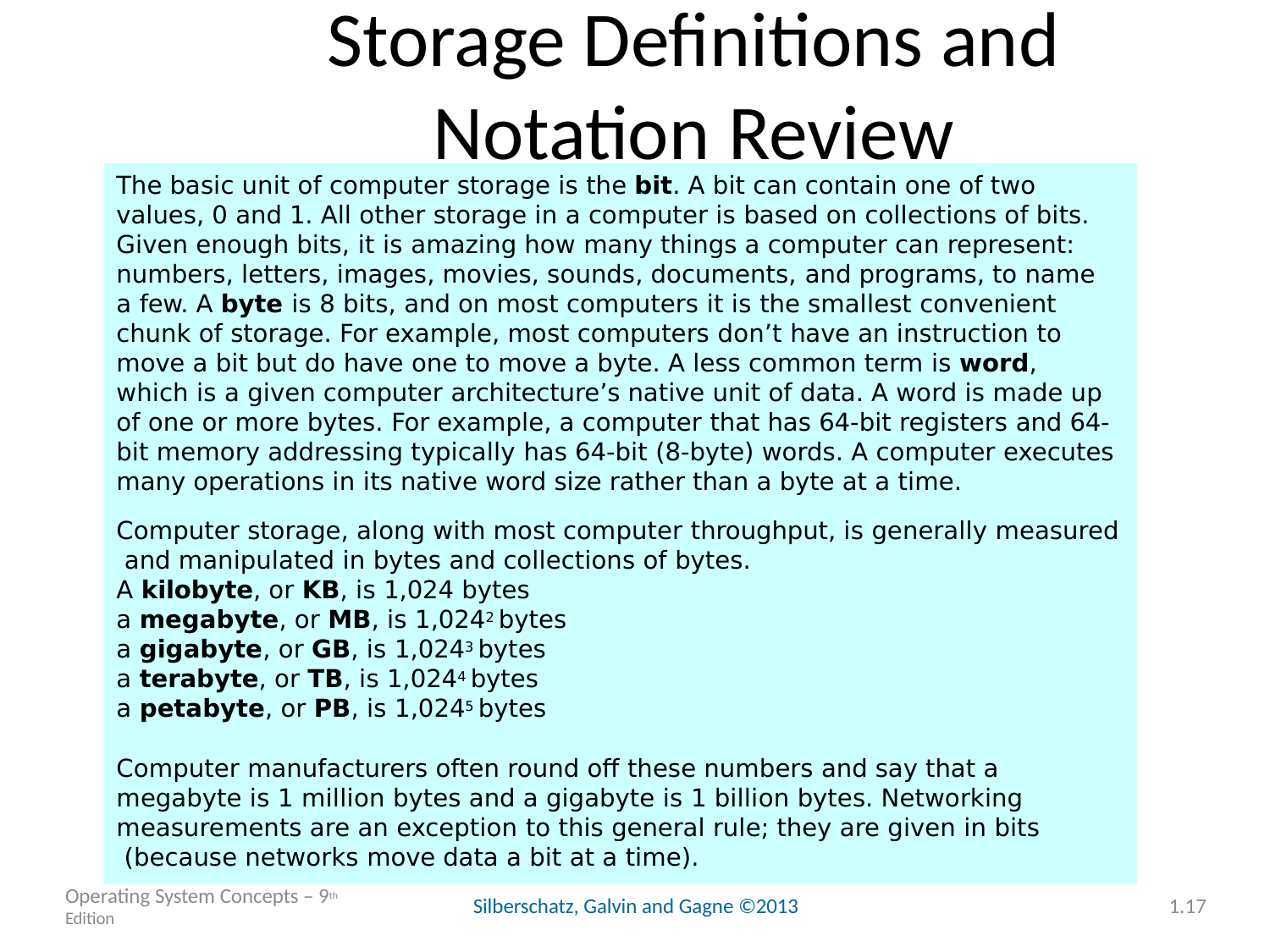

# Storage Definitions and Notation Review

The basic unit of computer storage is the bit. A bit can contain one of two  values, 0 and 1. All other storage in a computer is based on collections of bits.  Given enough bits, it is amazing how many things a computer can represent:  numbers, letters, images, movies, sounds, documents, and programs, to name  a few. A byte is 8 bits, and on most computers it is the smallest convenient  chunk of storage. For example, most computers don’t have an instruction to  move a bit but do have one to move a byte. A less common term is word,  which is a given computer architecture’s native unit of data. A word is made up  of one or more bytes. For example, a computer that has 64-bit registers and 64-  bit memory addressing typically has 64-bit (8-byte) words. A computer executes  many operations in its native word size rather than a byte at a time.
Computer storage, along with most computer throughput, is generally measured  and manipulated in bytes and collections of bytes.
A kilobyte, or KB, is 1,024 bytes
a megabyte, or MB, is 1,0242 bytes  a gigabyte, or GB, is 1,0243 bytes  a terabyte, or TB, is 1,0244 bytes
a petabyte, or PB, is 1,0245 bytes

Computer manufacturers often round off these numbers and say that a  megabyte is 1 million bytes and a gigabyte is 1 billion bytes. Networking  measurements are an exception to this general rule; they are given in bits  (because networks move data a bit at a time).
Operating System Concepts – 9th Edition
Silberschatz, Galvin and Gagne ©2013
1.17